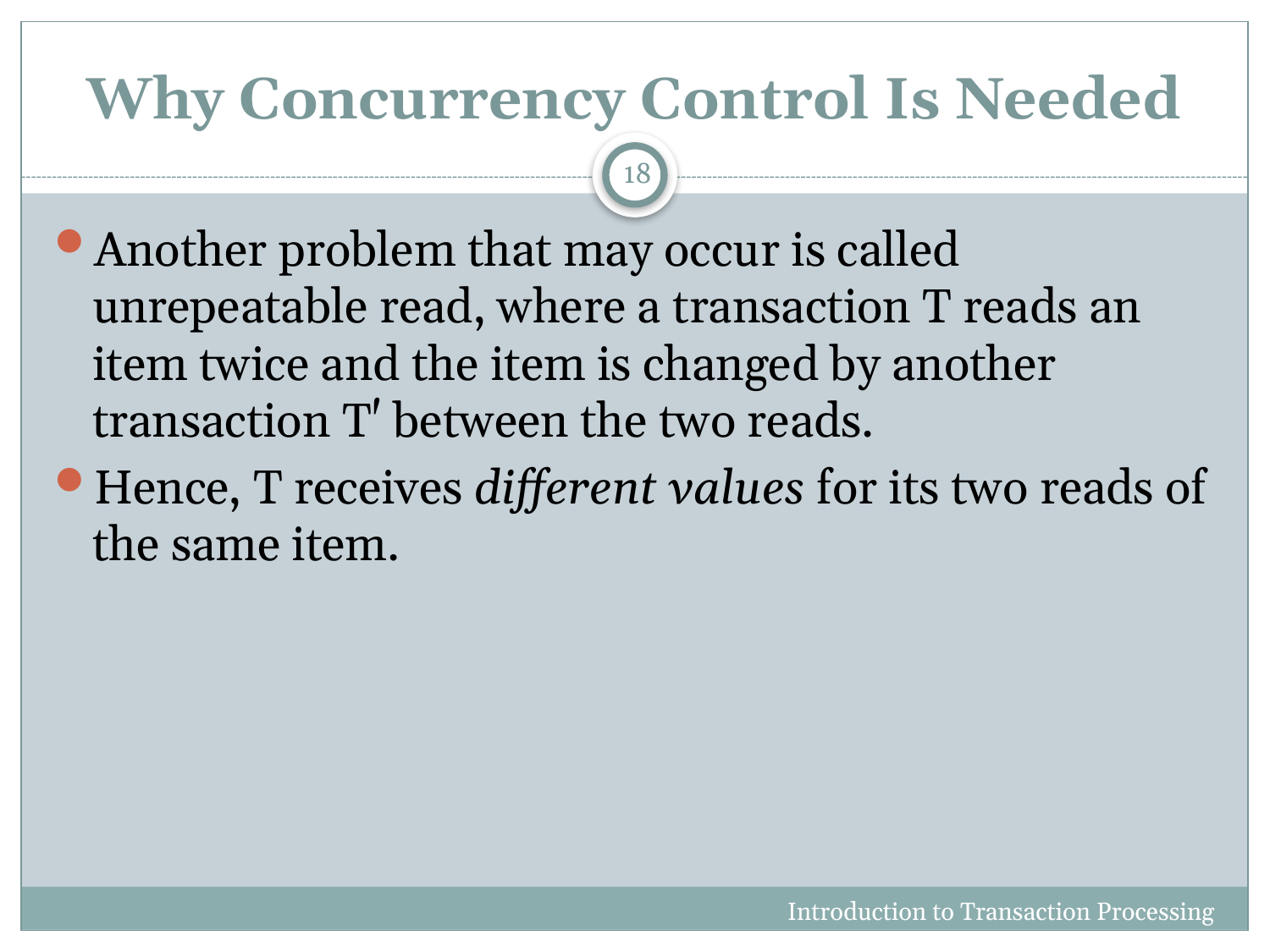

# Why Concurrency Control Is Needed
18
Another problem that may occur is called unrepeatable read, where a transaction T reads an item twice and the item is changed by another transaction T' between the two reads.
Hence, T receives different values for its two reads of the same item.

Introduction to Transaction Processing